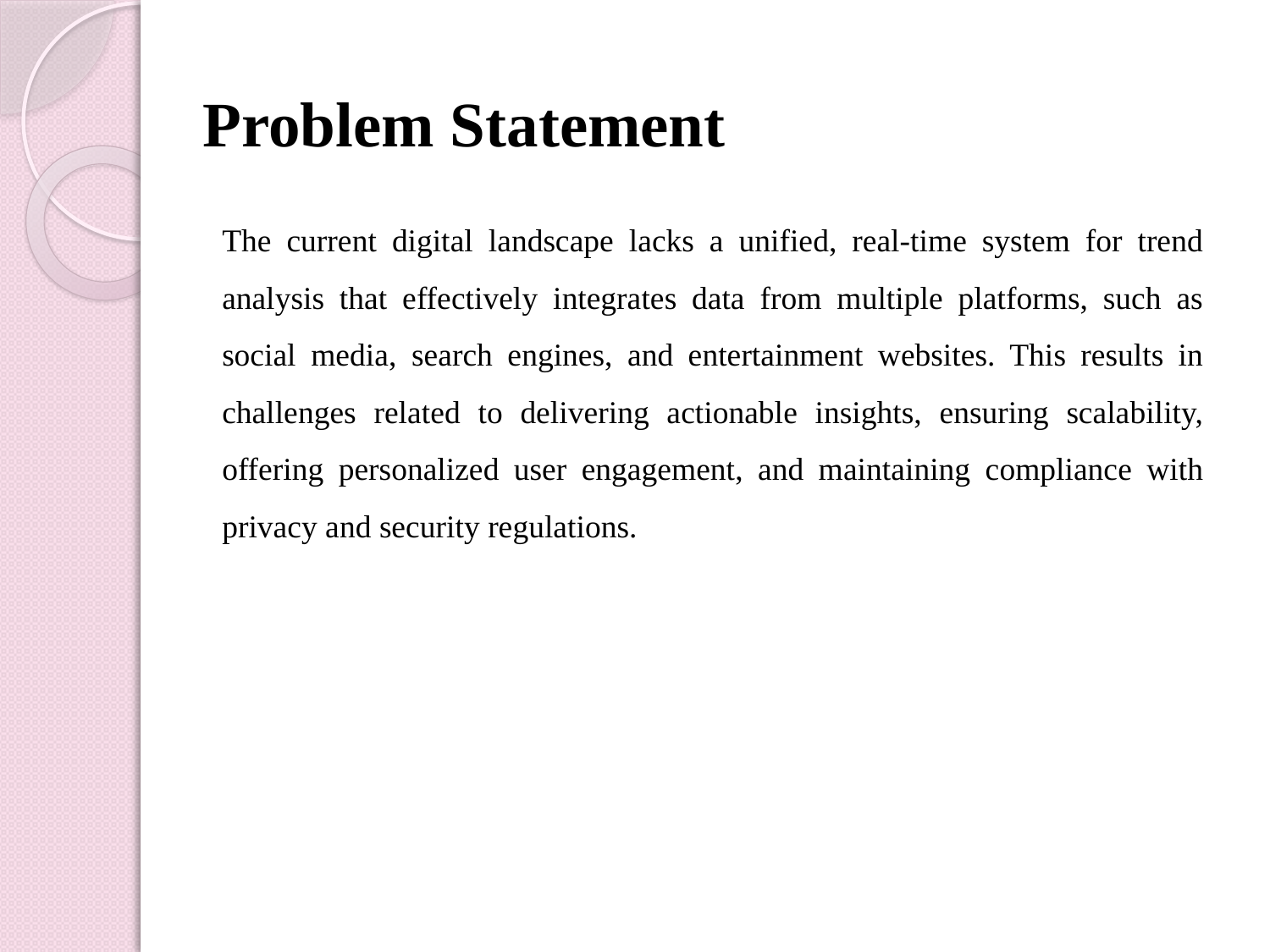

# Problem Statement
The current digital landscape lacks a unified, real-time system for trend analysis that effectively integrates data from multiple platforms, such as social media, search engines, and entertainment websites. This results in challenges related to delivering actionable insights, ensuring scalability, offering personalized user engagement, and maintaining compliance with privacy and security regulations.